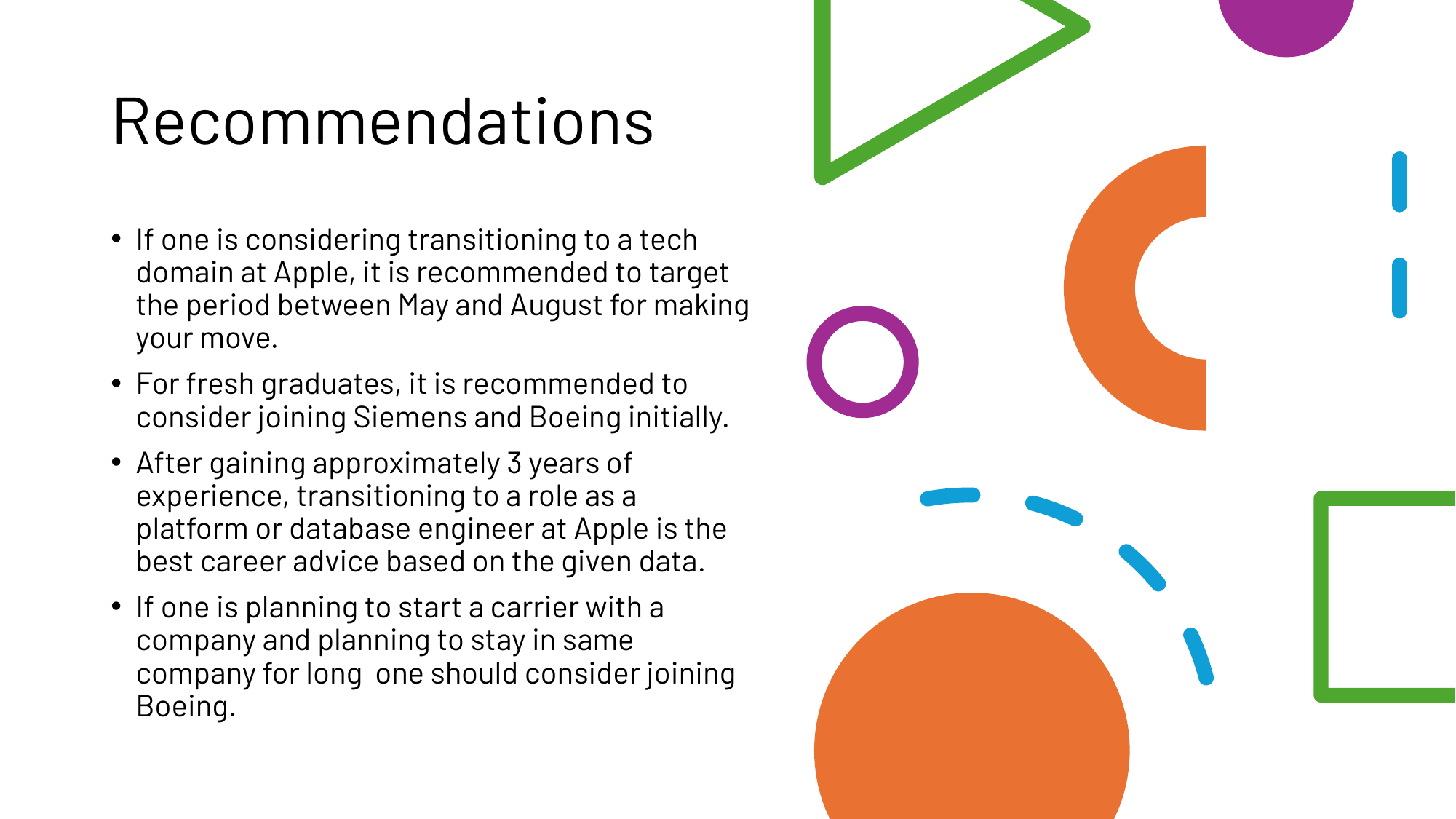

# Recommendations

If one is considering transitioning to a tech domain at Apple, it is recommended to target the period between May and August for making your move.
For fresh graduates, it is recommended to consider joining Siemens and Boeing initially.
After gaining approximately 3 years of experience, transitioning to a role as a platform or database engineer at Apple is the best career advice based on the given data.
If one is planning to start a carrier with a company and planning to stay in same company for long  one should consider joining Boeing.